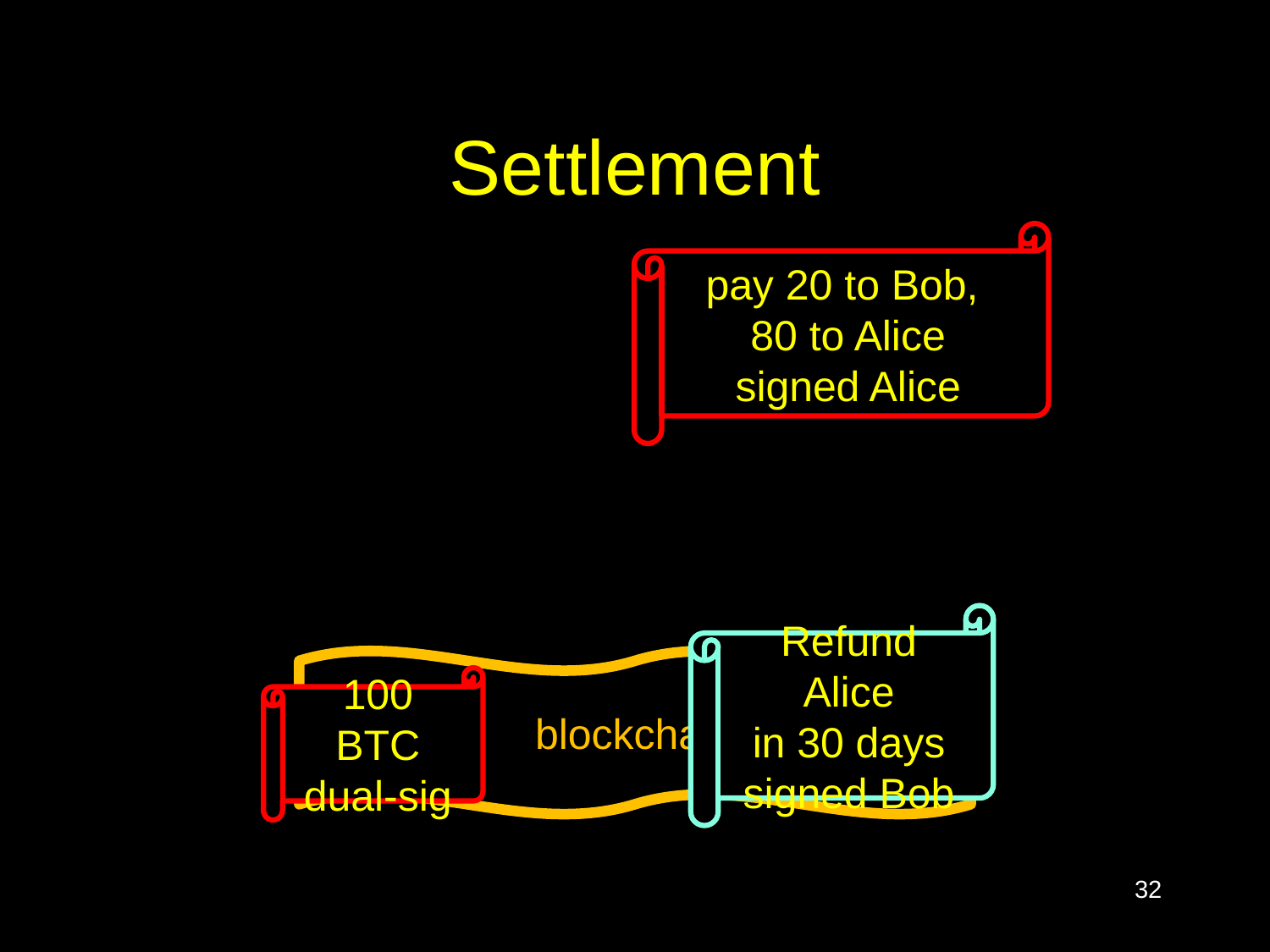

# Settlement
pay 20 to Bob,
80 to Alice
signed Alice

Refund Alice
in 30 days
signed Bob
blockchain
100 BTC
dual-sig
32